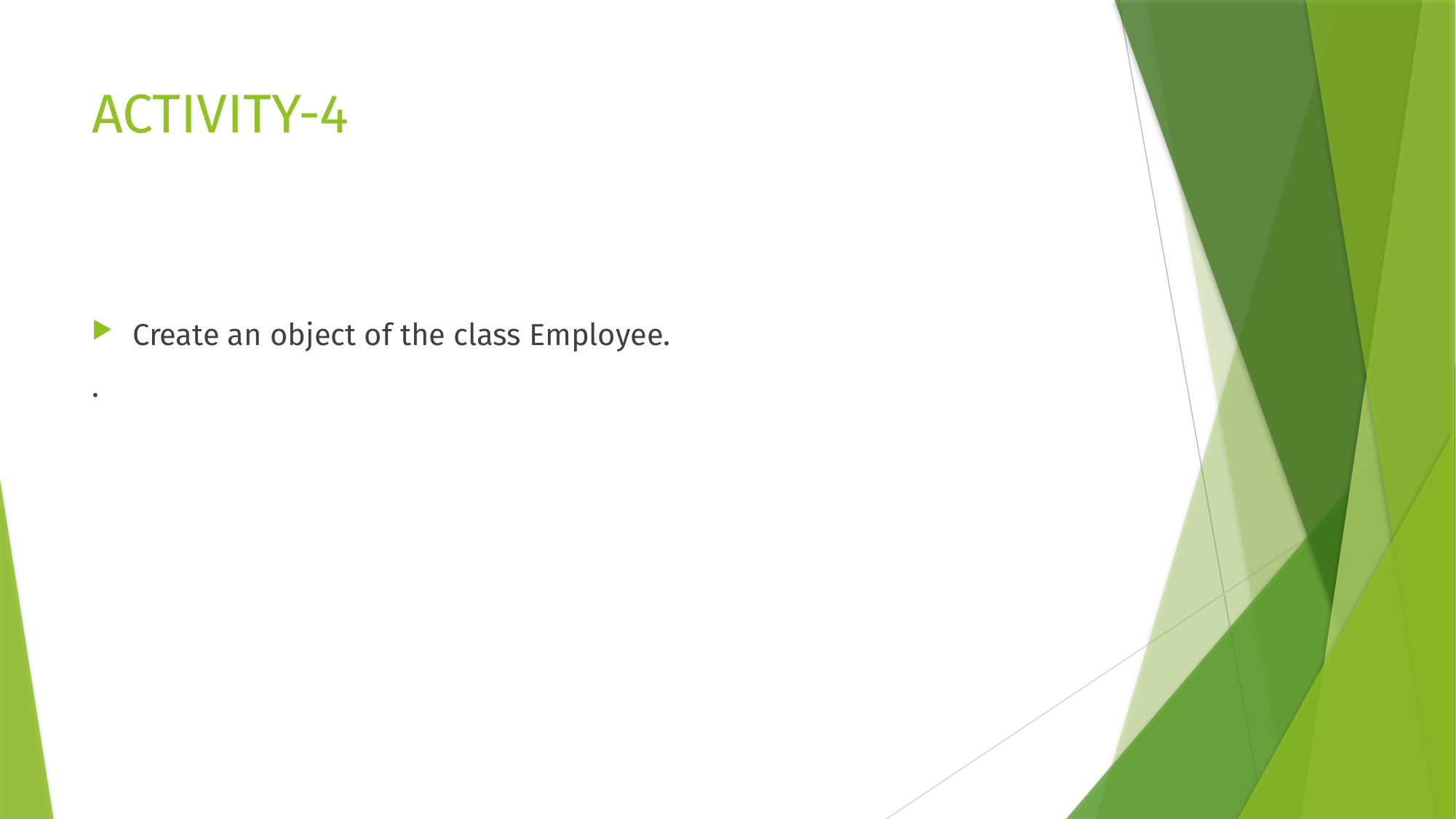

# ACTIVITY-4

Create an object of the class Employee.
.